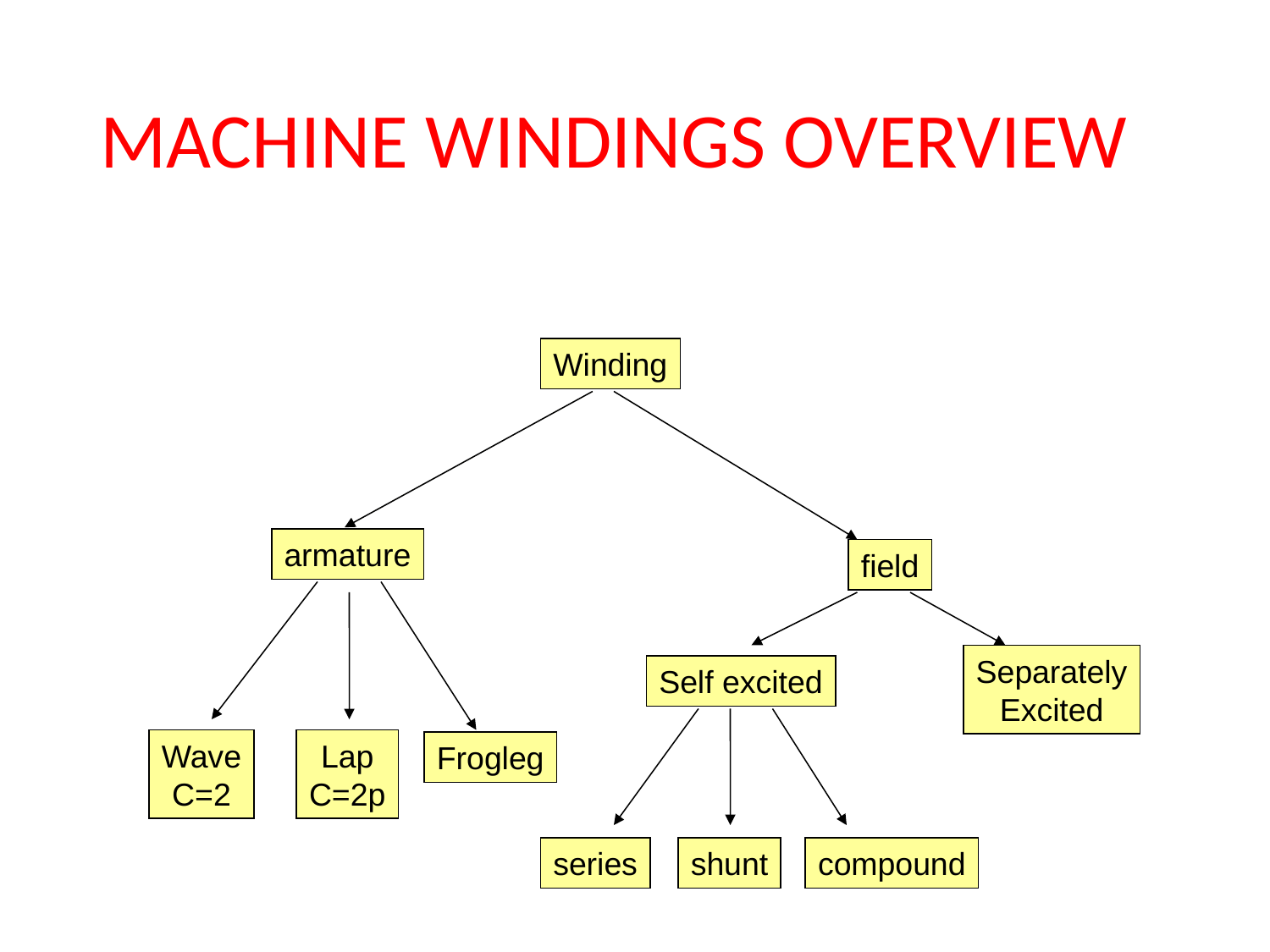

# MACHINE WINDINGS OVERVIEW
Winding

armature
field

Separately
Excited
Self excited

series
shunt
compound
Wave
C=2
Lap
C=2p
Frogleg